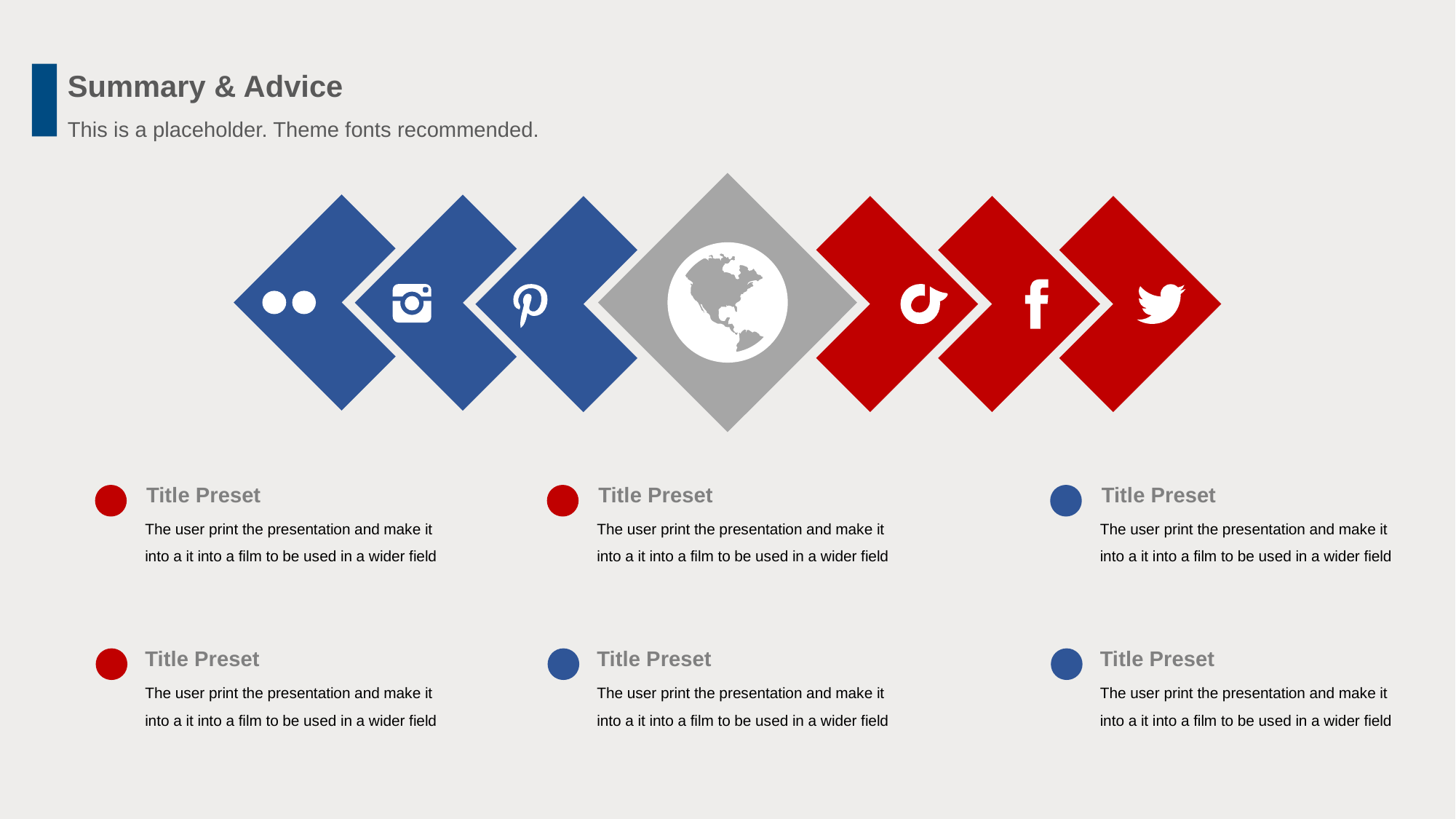

Summary & Advice

This is a placeholder. Theme fonts recommended.

Title Preset
Title Preset
Title Preset

The user print the presentation and make it into a it into a film to be used in a wider field
The user print the presentation and make it into a it into a film to be used in a wider field
The user print the presentation and make it into a it into a film to be used in a wider field
Title Preset
Title Preset
Title Preset

The user print the presentation and make it into a it into a film to be used in a wider field
The user print the presentation and make it into a it into a film to be used in a wider field
The user print the presentation and make it into a it into a film to be used in a wider field